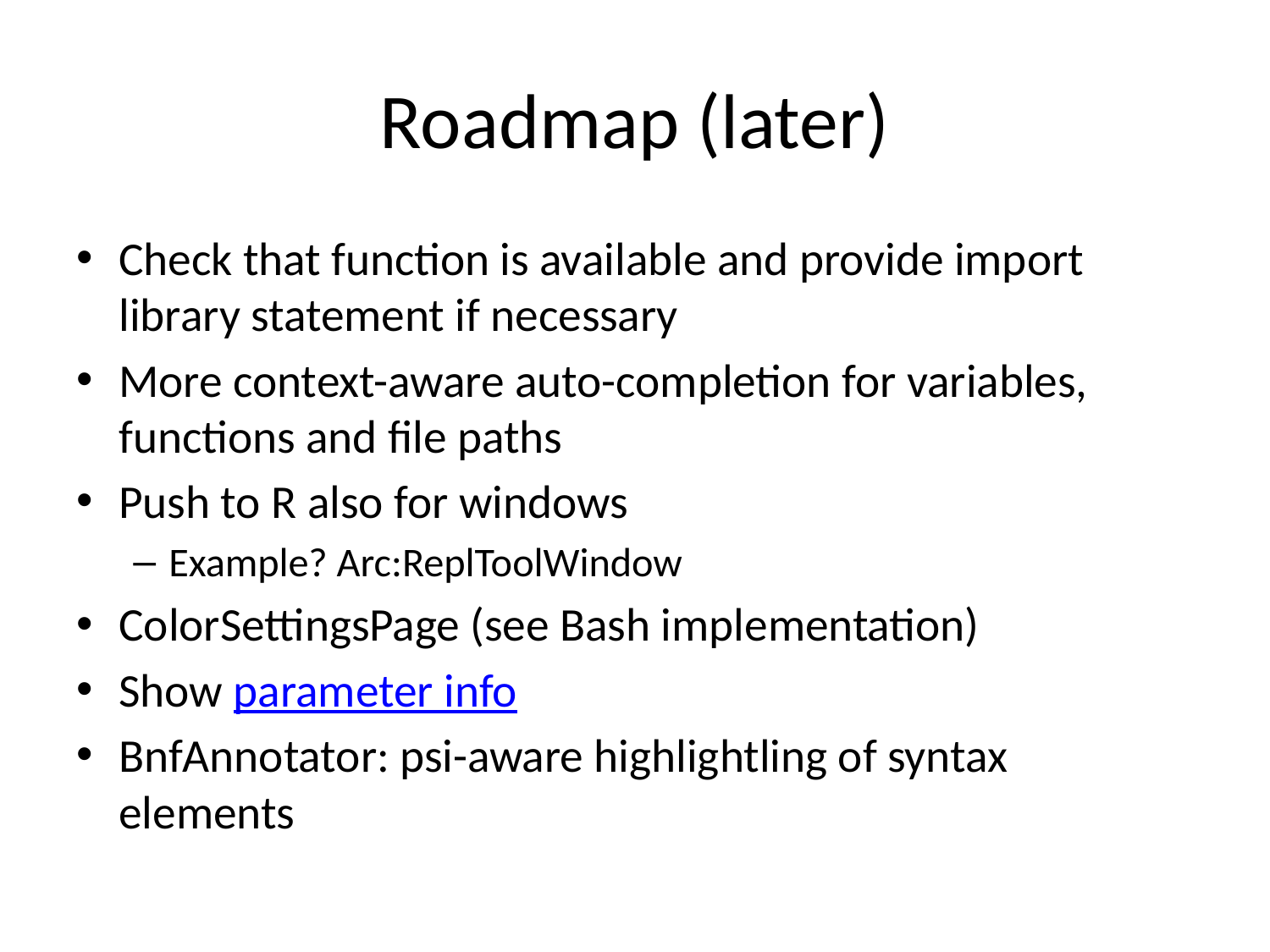

# Roadmap (later)
Check that function is available and provide import library statement if necessary
More context-aware auto-completion for variables, functions and file paths
Push to R also for windows
Example? Arc:ReplToolWindow
ColorSettingsPage (see Bash implementation)
Show parameter info
BnfAnnotator: psi-aware highlightling of syntax elements